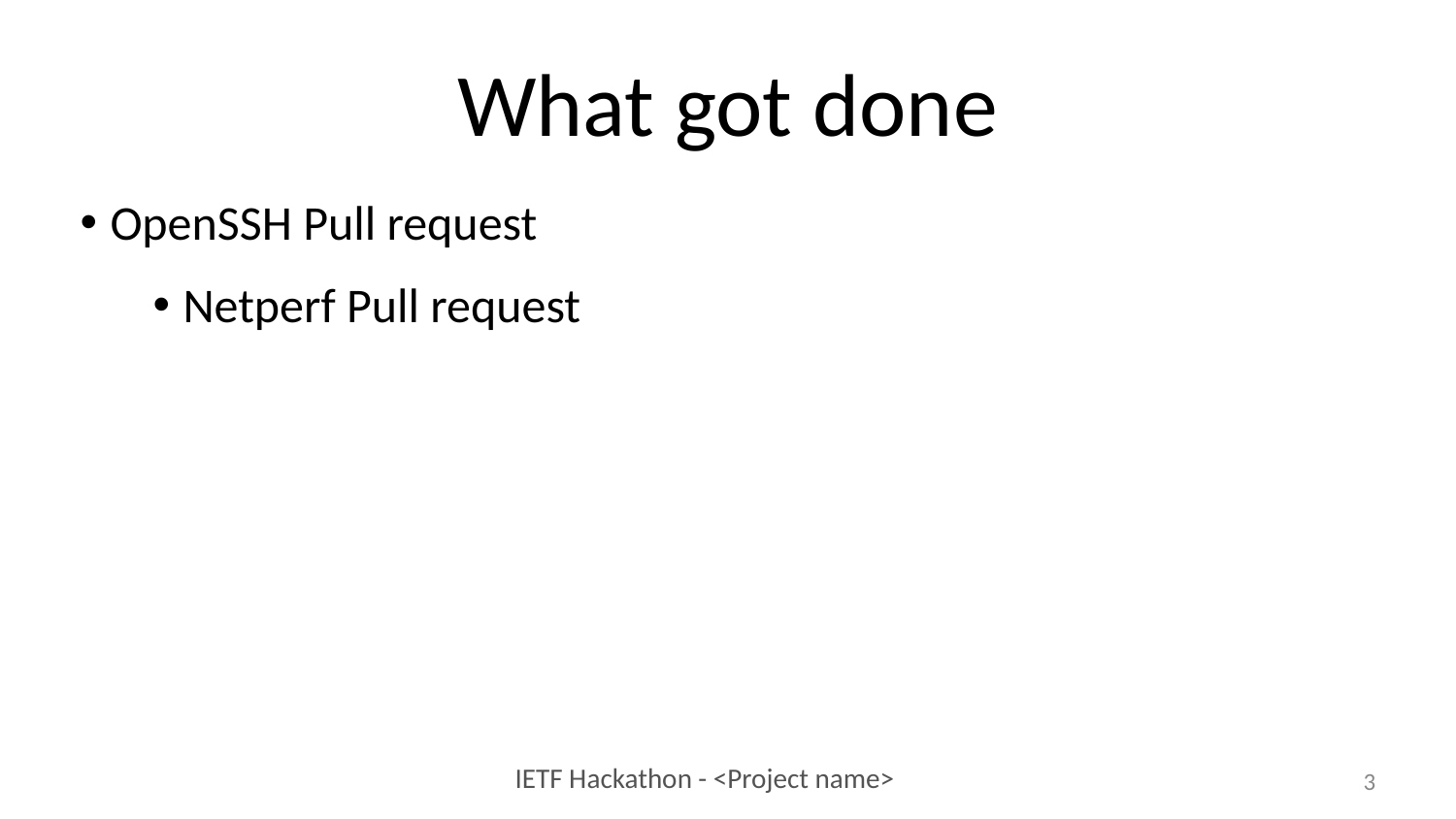

What got done
OpenSSH Pull request
Netperf Pull request

3